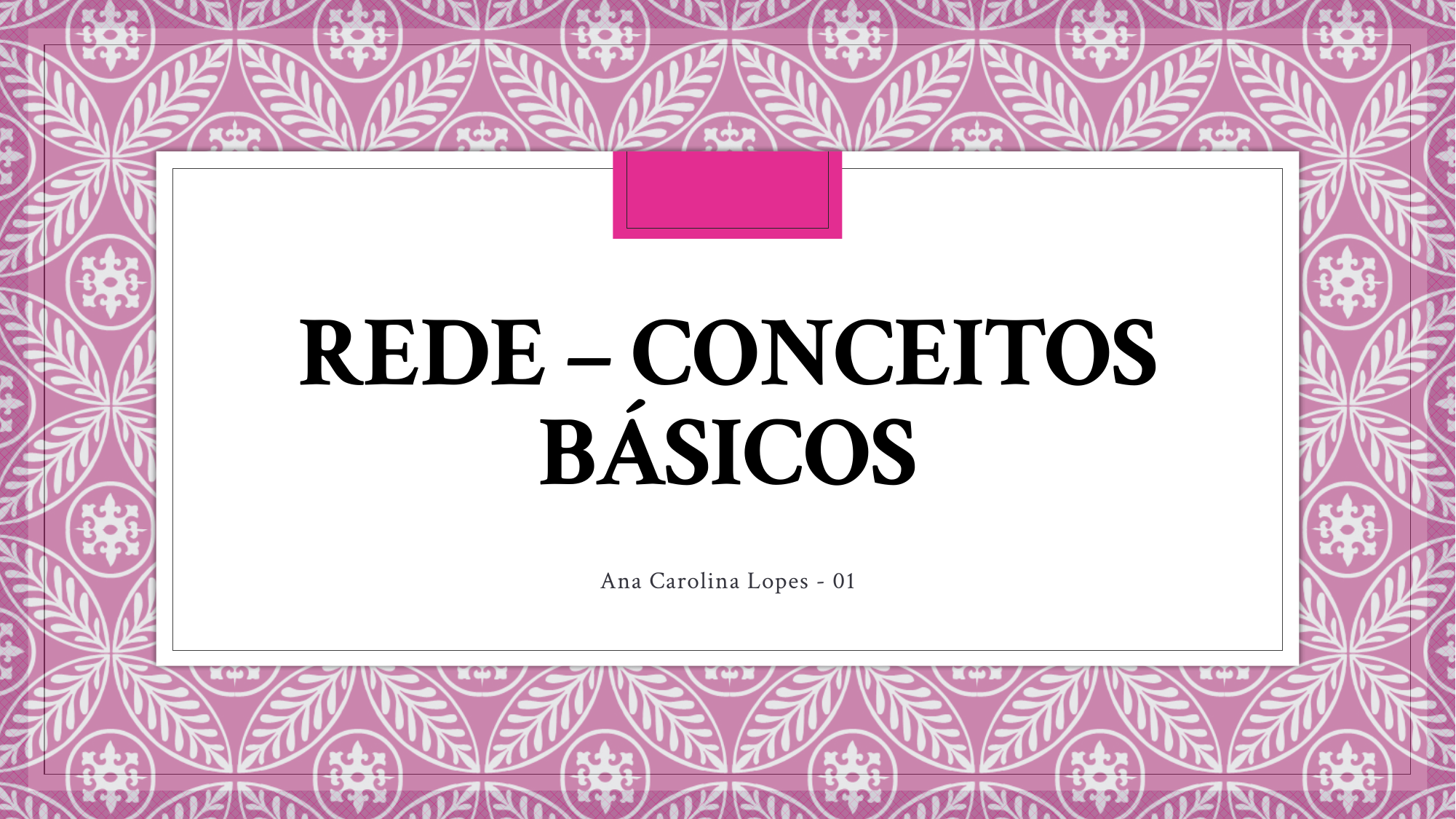

# Rede – conceitos básicos
Ana Carolina Lopes - 01